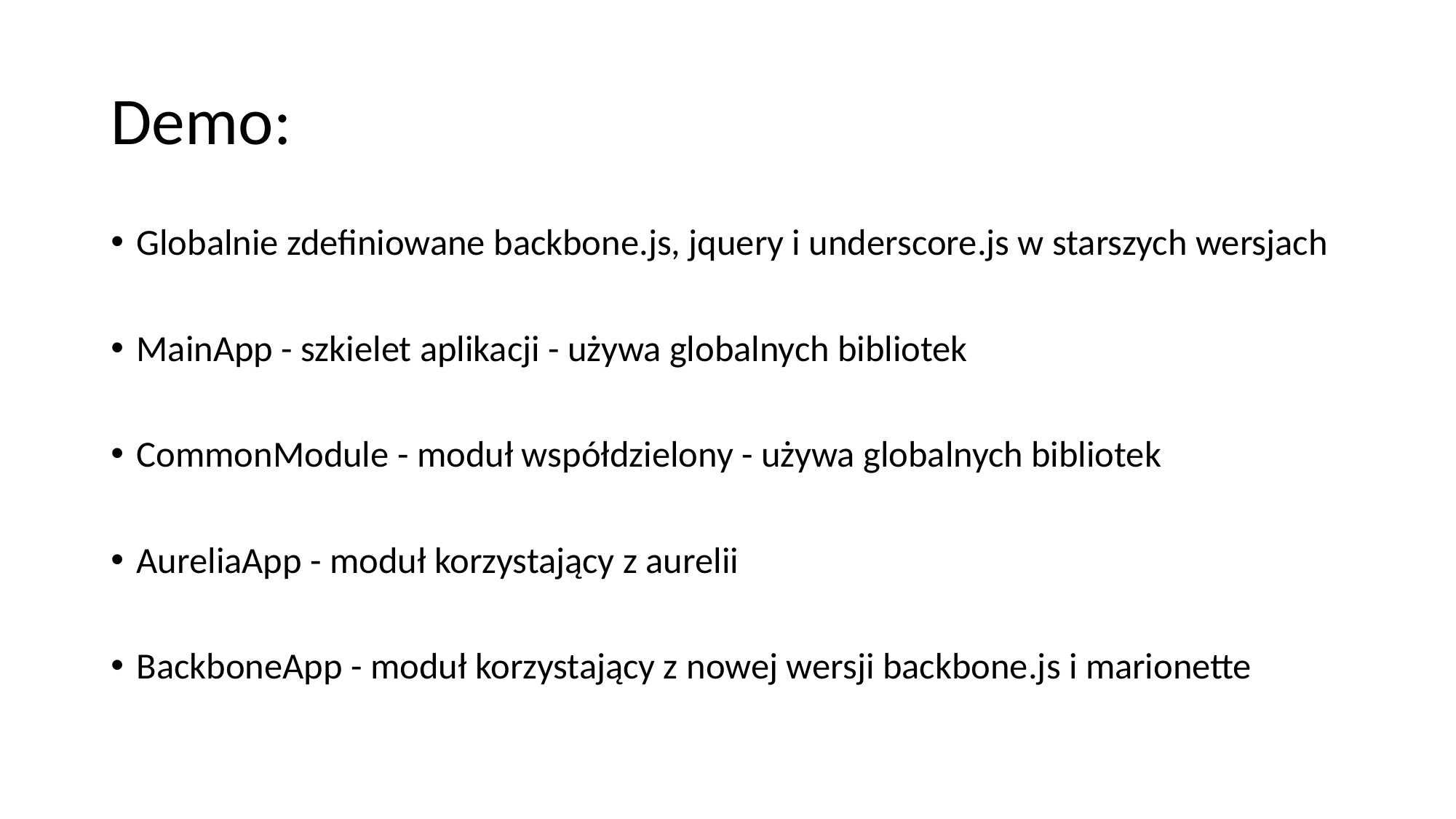

# Demo:
Globalnie zdefiniowane backbone.js, jquery i underscore.js w starszych wersjach

MainApp - szkielet aplikacji - używa globalnych bibliotek

CommonModule - moduł współdzielony - używa globalnych bibliotek

AureliaApp - moduł korzystający z aurelii

BackboneApp - moduł korzystający z nowej wersji backbone.js i marionette